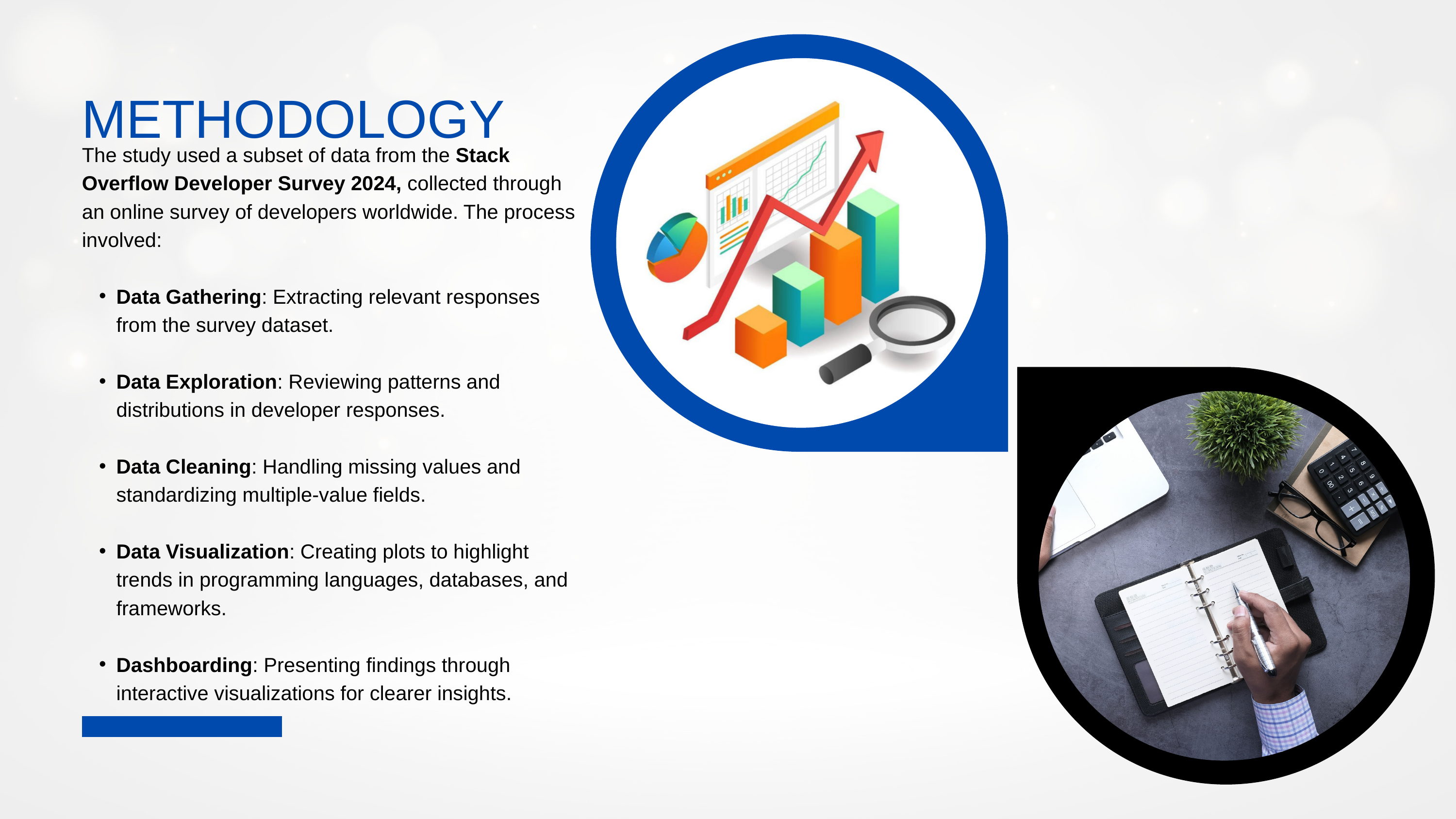

METHODOLOGY
The study used a subset of data from the Stack Overflow Developer Survey 2024, collected through an online survey of developers worldwide. The process involved:

Data Gathering: Extracting relevant responses from the survey dataset.

Data Exploration: Reviewing patterns and distributions in developer responses.

Data Cleaning: Handling missing values and standardizing multiple-value fields.

Data Visualization: Creating plots to highlight trends in programming languages, databases, and frameworks.

Dashboarding: Presenting findings through interactive visualizations for clearer insights.